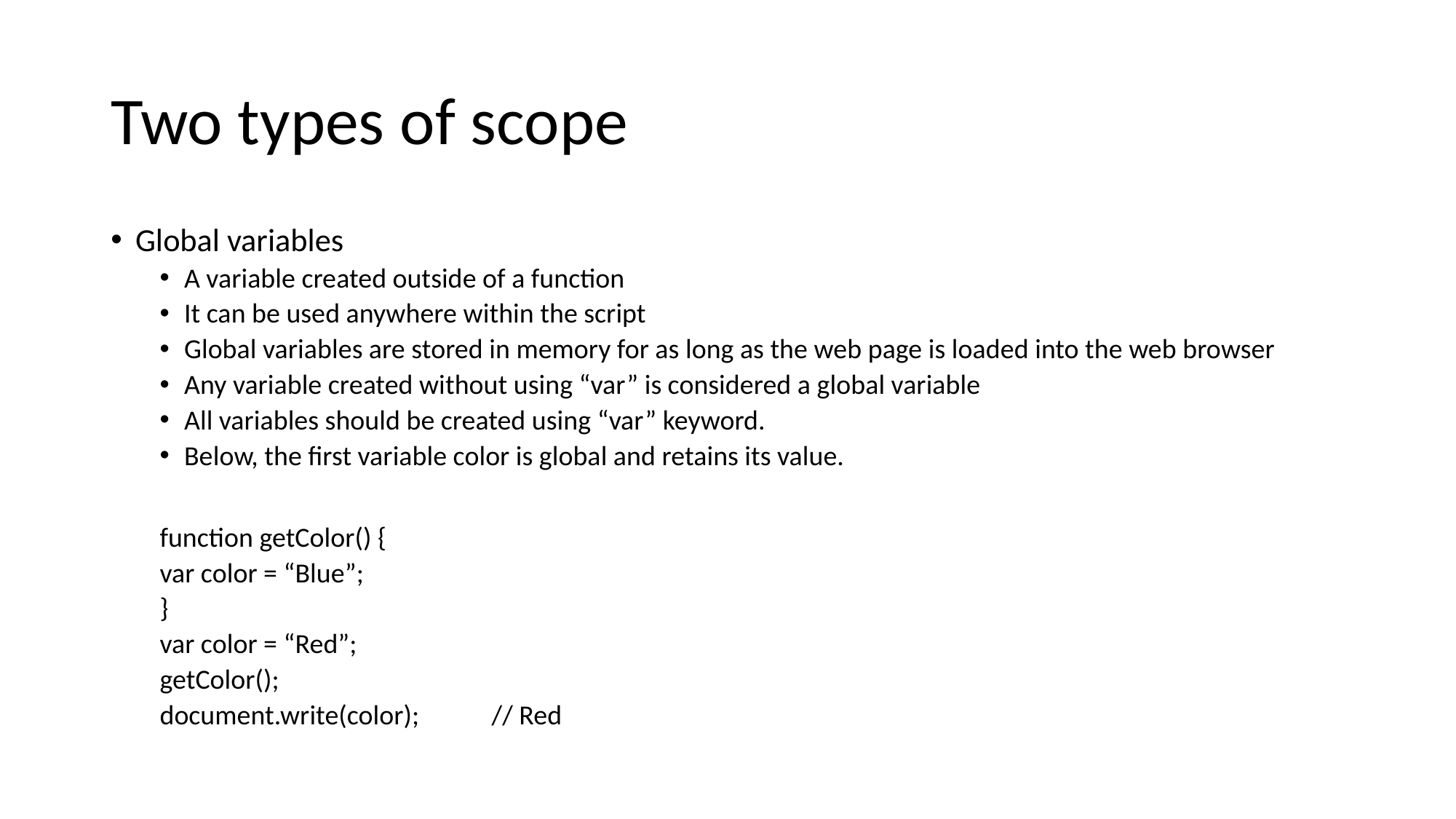

# Two types of scope
Global variables
A variable created outside of a function
It can be used anywhere within the script
Global variables are stored in memory for as long as the web page is loaded into the web browser
Any variable created without using “var” is considered a global variable
All variables should be created using “var” keyword.
Below, the first variable color is global and retains its value.

	function getColor() {
		var color = “Blue”;
	}
	var color = “Red”;
	getColor();
	document.write(color);		// Red